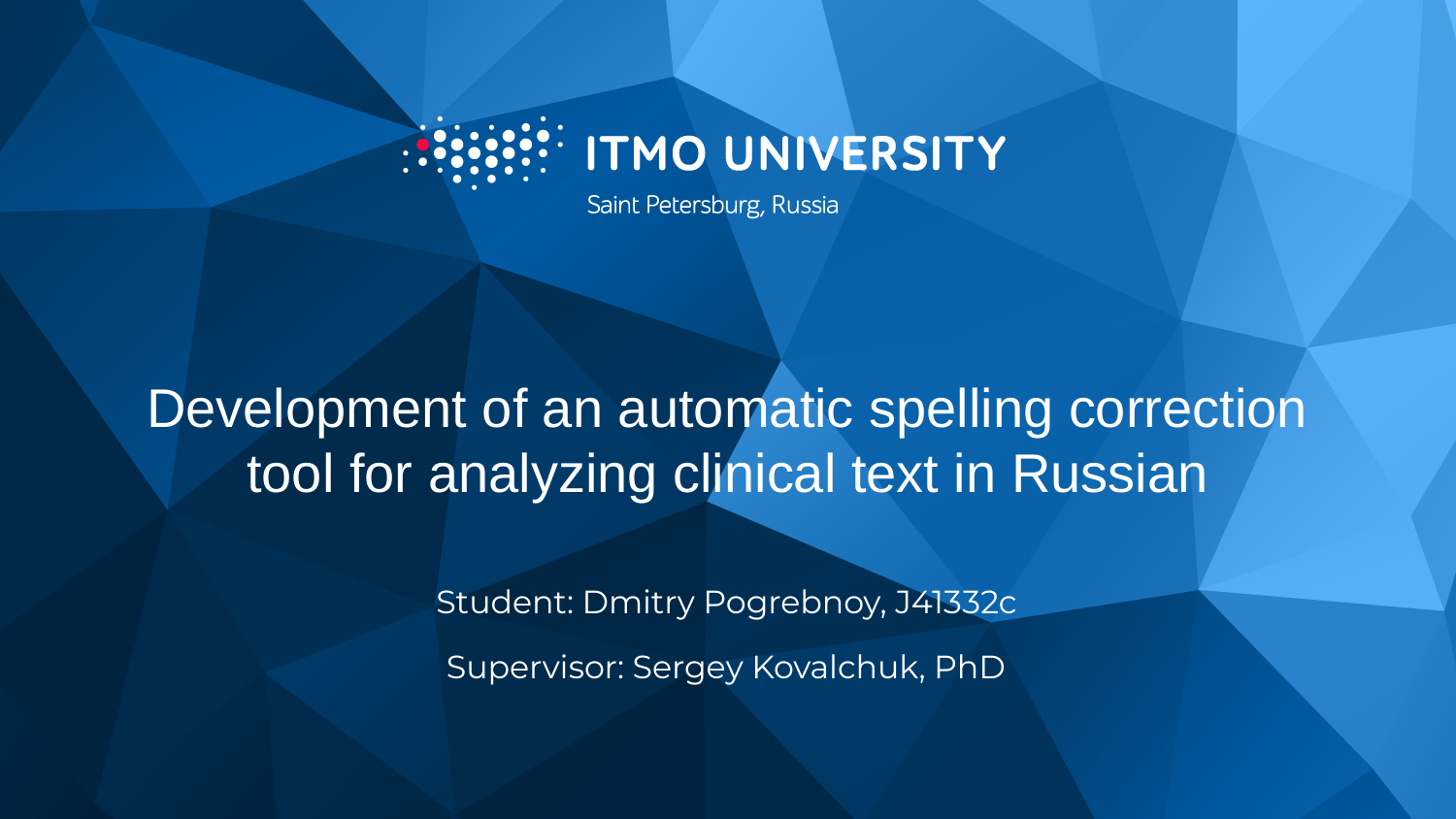

# Development of an automatic spelling correction tool for analyzing clinical text in Russian
Student: Dmitry Pogrebnoy, J41332c
Supervisor: Sergey Kovalchuk, PhD